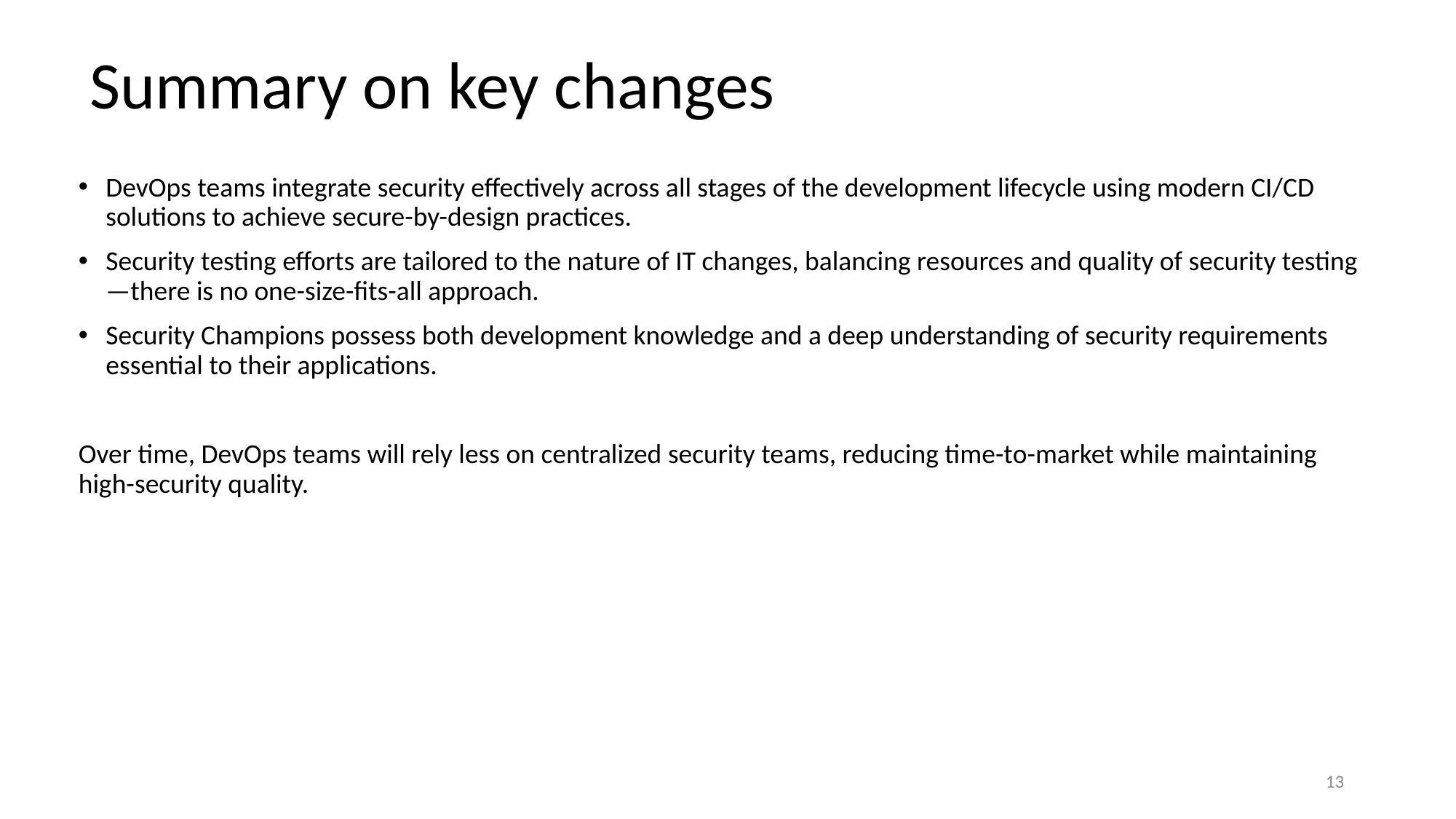

# Summary on key changes
DevOps teams integrate security effectively across all stages of the development lifecycle using modern CI/CD solutions to achieve secure-by-design practices.
Security testing efforts are tailored to the nature of IT changes, balancing resources and quality of security testing—there is no one-size-fits-all approach.
Security Champions possess both development knowledge and a deep understanding of security requirements essential to their applications.

Over time, DevOps teams will rely less on centralized security teams, reducing time-to-market while maintaining high-security quality.
13